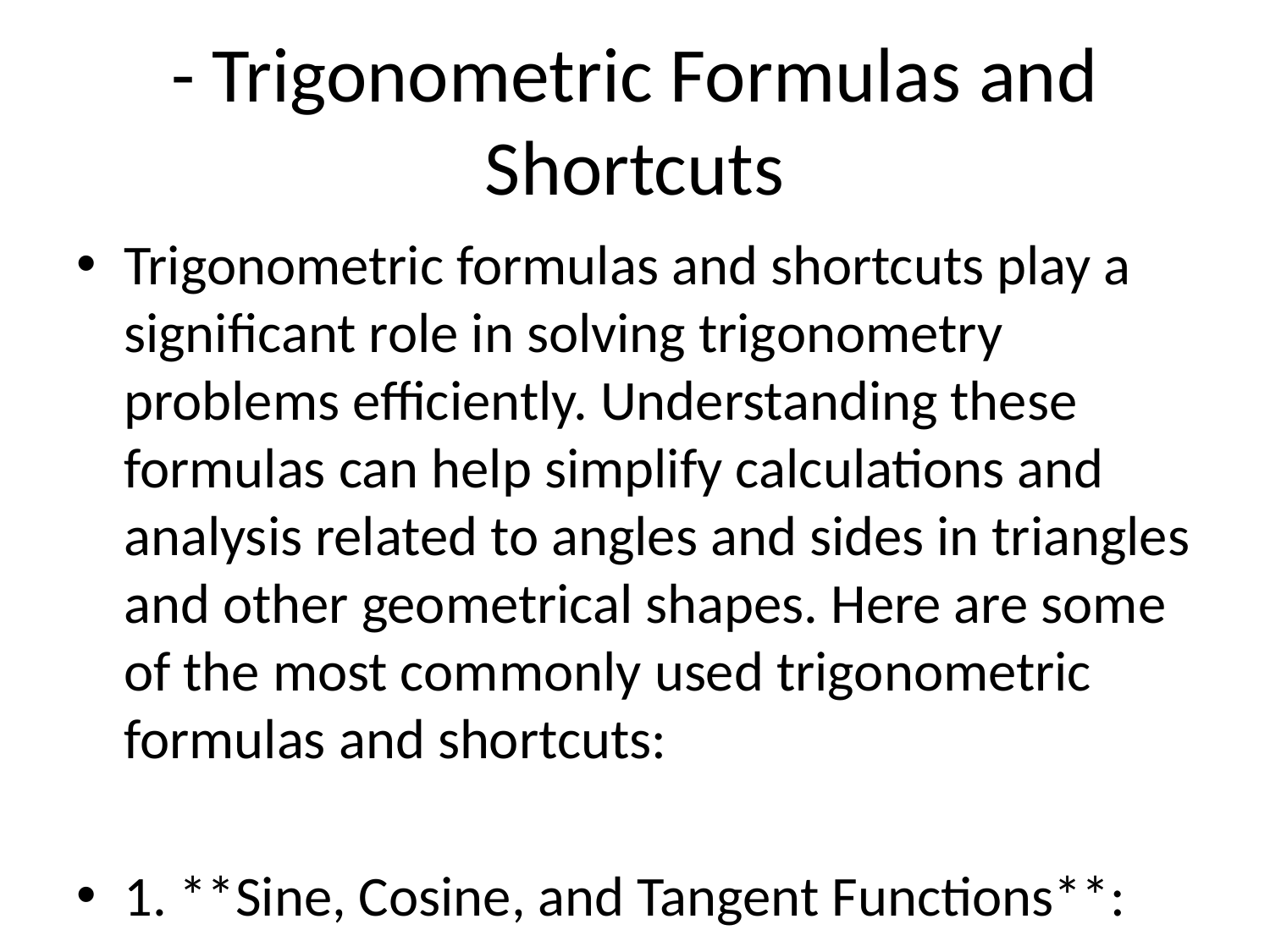

# - Trigonometric Formulas and Shortcuts
Trigonometric formulas and shortcuts play a significant role in solving trigonometry problems efficiently. Understanding these formulas can help simplify calculations and analysis related to angles and sides in triangles and other geometrical shapes. Here are some of the most commonly used trigonometric formulas and shortcuts:

1. **Sine, Cosine, and Tangent Functions**:
   - The sine function (sin) in a right-angled triangle is defined as the ratio of the length of the side opposite an acute angle to the length of the hypotenuse.
     - sin(θ) = opposite/hypotenuse
   - The cosine function (cos) is defined as the ratio of the length of the adjacent side to the length of the hypotenuse.
     - cos(θ) = adjacent/hypotenuse
   - The tangent function (tan) is defined as the ratio of the length of the side opposite an acute angle to the length of the adjacent side.
     - tan(θ) = opposite/adjacent

2. **Pythagorean Identities**:
   - The Pythagorean identity relates the three basic trigonometric functions in terms of squares:
     - sin²(θ) + cos²(θ) = 1
     - 1 + tan²(θ) = sec²(θ)
     - 1 + cot²(θ) = csc²(θ)

3. **Sum and Difference Formulas**:
   - These formulas express the trigonometric functions of the sum or difference of two angles:
     - sin(A ± B) = sin(A)cos(B) ± cos(A)sin(B)
     - cos(A ± B) = cos(A)cos(B) ∓ sin(A)sin(B)
     - tan(A ± B) = (tan(A) ± tan(B)) / (1 ∓ tan(A)tan(B))

4. **Double Angle Formulas**:
   - These formulas relate the trigonometric functions of a double angle to the functions of the original angle:
     - sin(2θ) = 2sin(θ)cos(θ)
     - cos(2θ) = cos²(θ) - sin²(θ)
     - tan(2θ) = 2tan(θ) / (1 - tan²(θ))

5. **Half Angle Formulas**:
   - These formulas relate the trigonometric functions of a half angle to the functions of the original angle:
     - sin(θ/2) = ±√((1 - cos(θ)) / 2)
     - cos(θ/2) = ±√((1 + cos(θ)) / 2)
     - tan(θ/2) = ±√((1 - cos(θ)) / (1 + cos(θ)))

These are just a few examples of the many trigonometric formulas and shortcuts that are commonly used in mathematics and science. By understanding and applying these formulas, one can simplify complex trigonometric expressions, solve equations involving trigonometric functions, and analyze geometric problems more effectively.